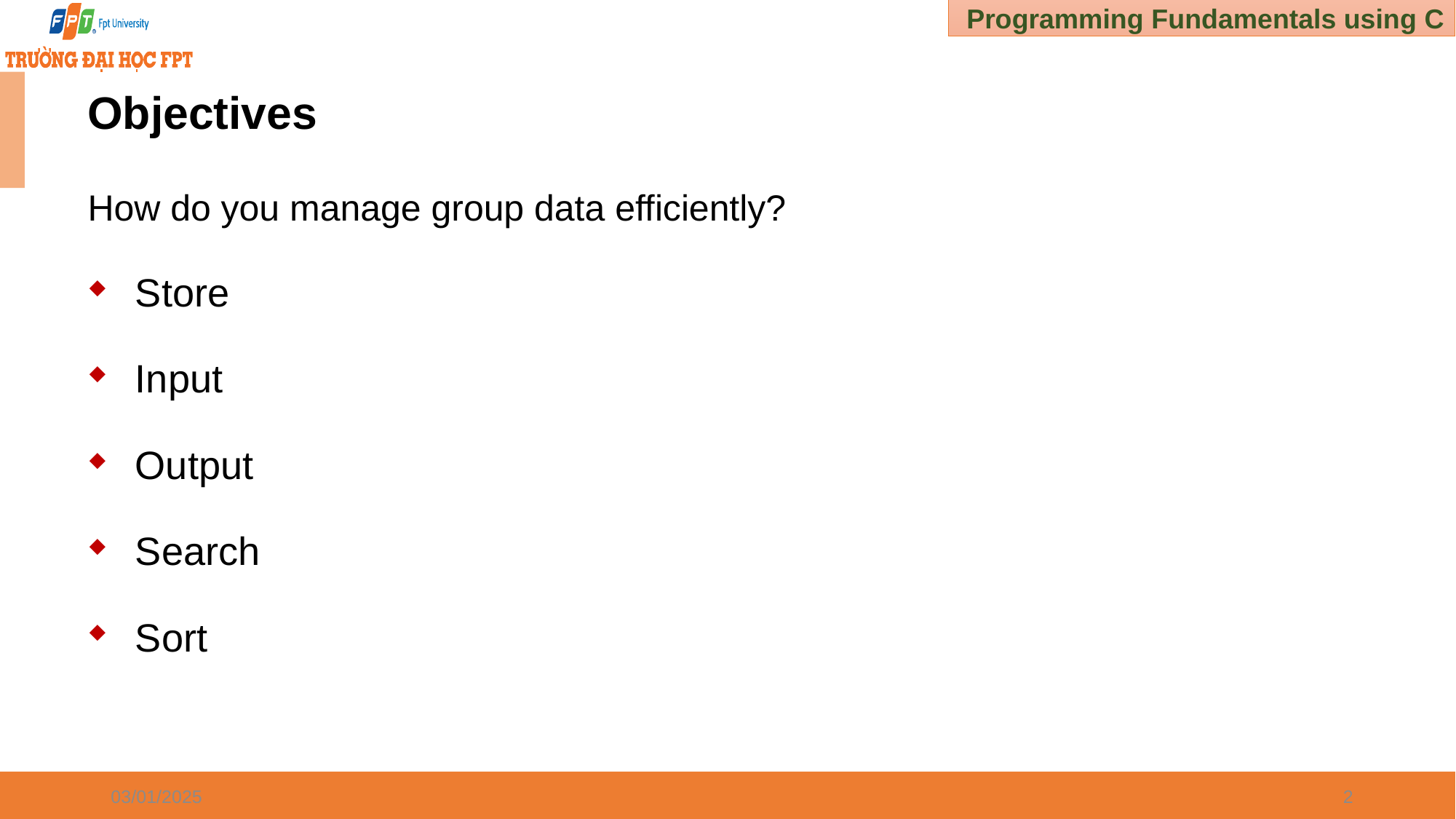

# Objectives
How do you manage group data efficiently?
Store
Input
Output
Search
Sort
03/01/2025
2